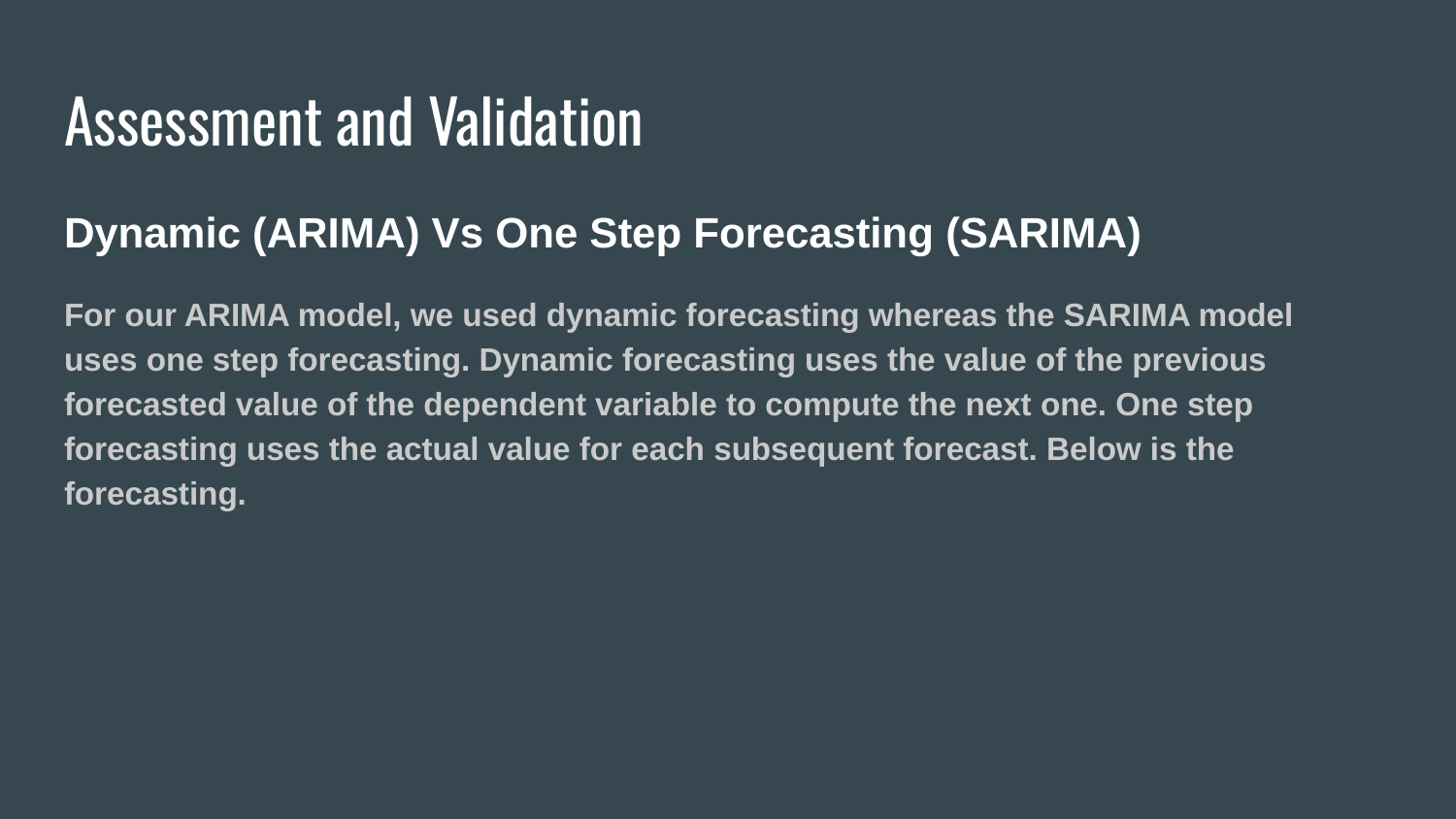

# Assessment and Validation

Dynamic (ARIMA) Vs One Step Forecasting (SARIMA)
For our ARIMA model, we used dynamic forecasting whereas the SARIMA model uses one step forecasting. Dynamic forecasting uses the value of the previous forecasted value of the dependent variable to compute the next one. One step forecasting uses the actual value for each subsequent forecast. Below is the forecasting.